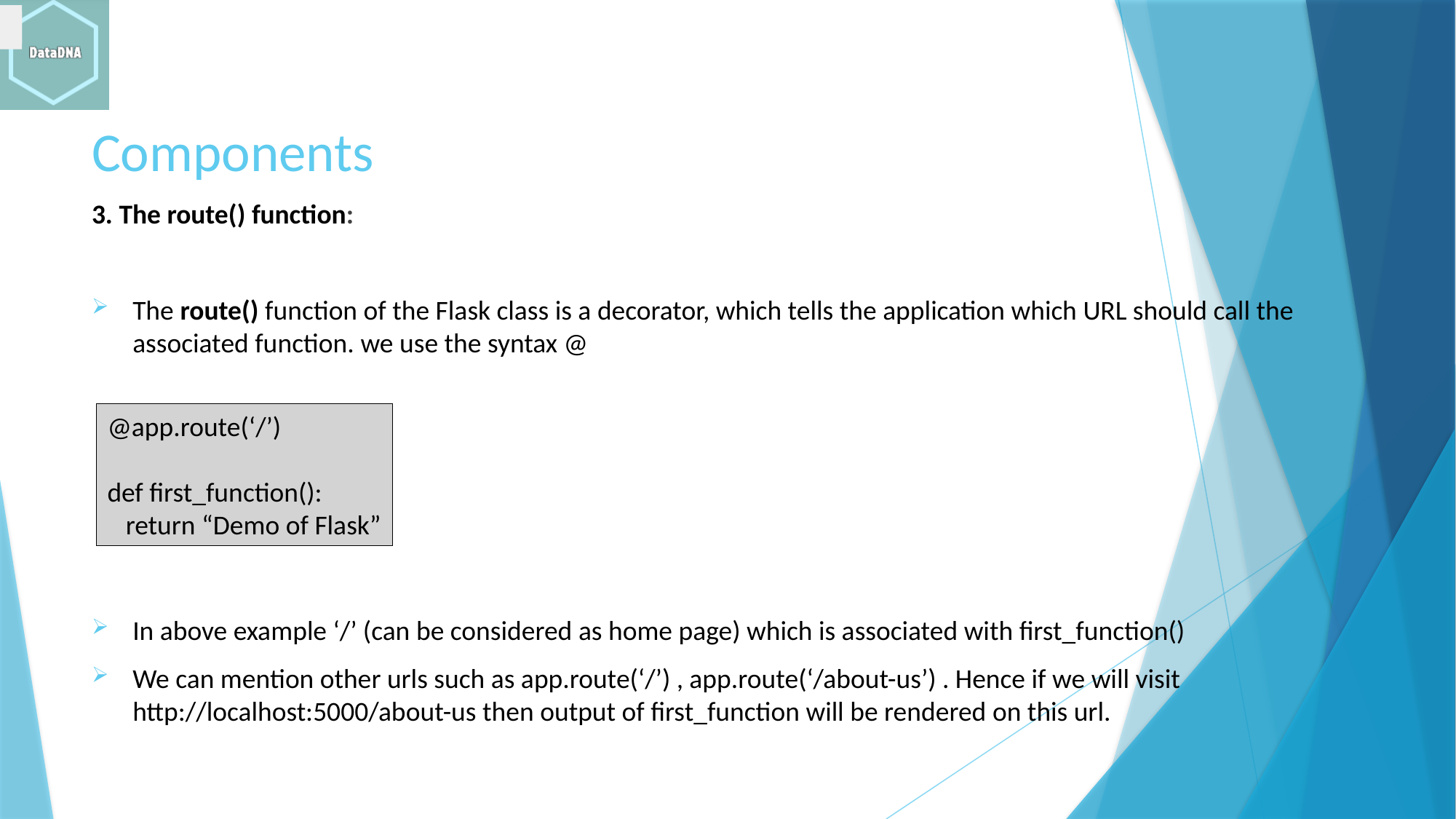

# Components
3. The route() function:

The route() function of the Flask class is a decorator, which tells the application which URL should call the associated function. we use the syntax @

In above example ‘/’ (can be considered as home page) which is associated with first_function()
We can mention other urls such as app.route(‘/’) , app.route(‘/about-us’) . Hence if we will visit http://localhost:5000/about-us then output of first_function will be rendered on this url.
@app.route(‘/’)

def first_function():
   return “Demo of Flask”